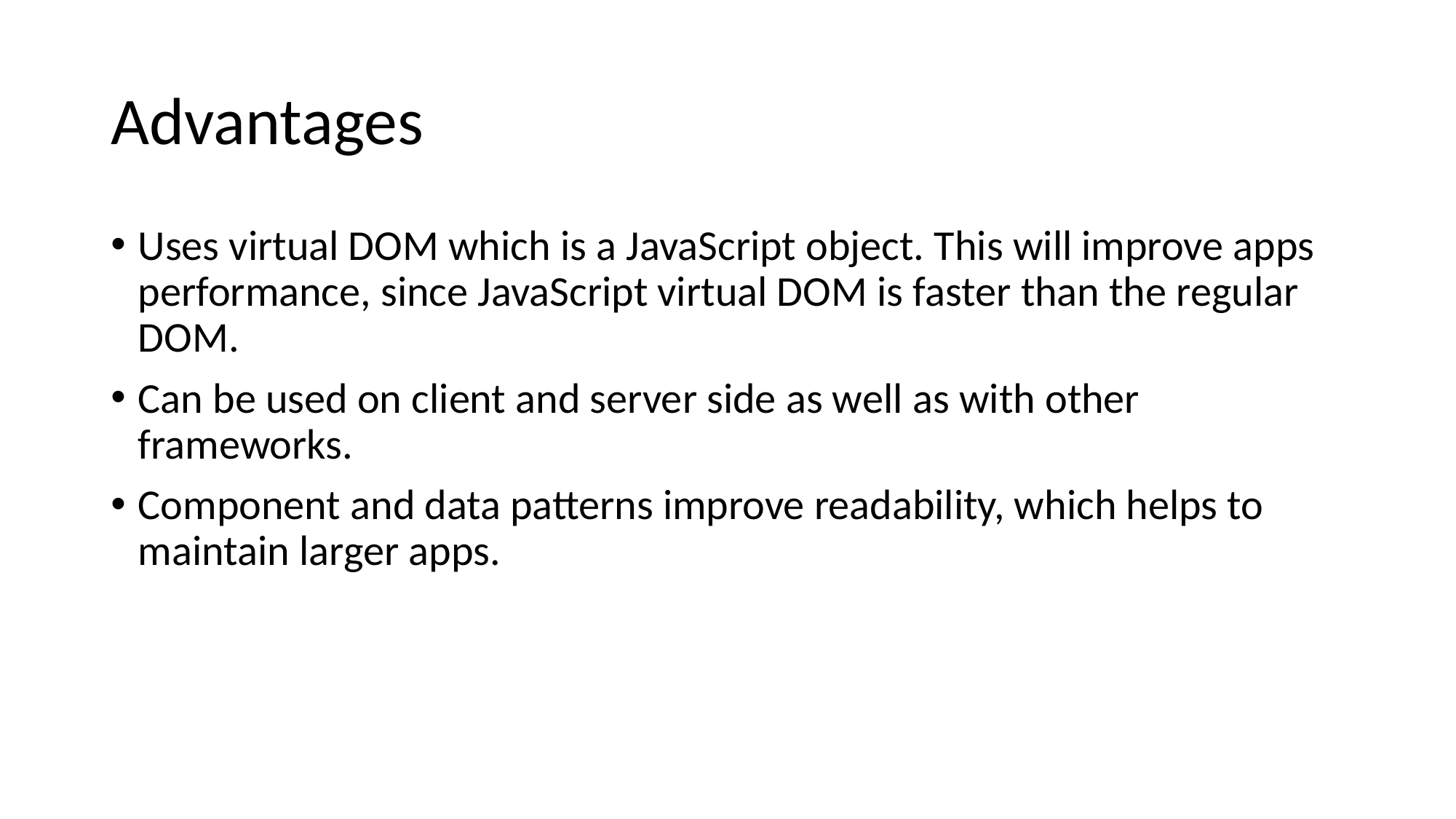

# Advantages
Uses virtual DOM which is a JavaScript object. This will improve apps performance, since JavaScript virtual DOM is faster than the regular DOM.
Can be used on client and server side as well as with other frameworks.
Component and data patterns improve readability, which helps to maintain larger apps.